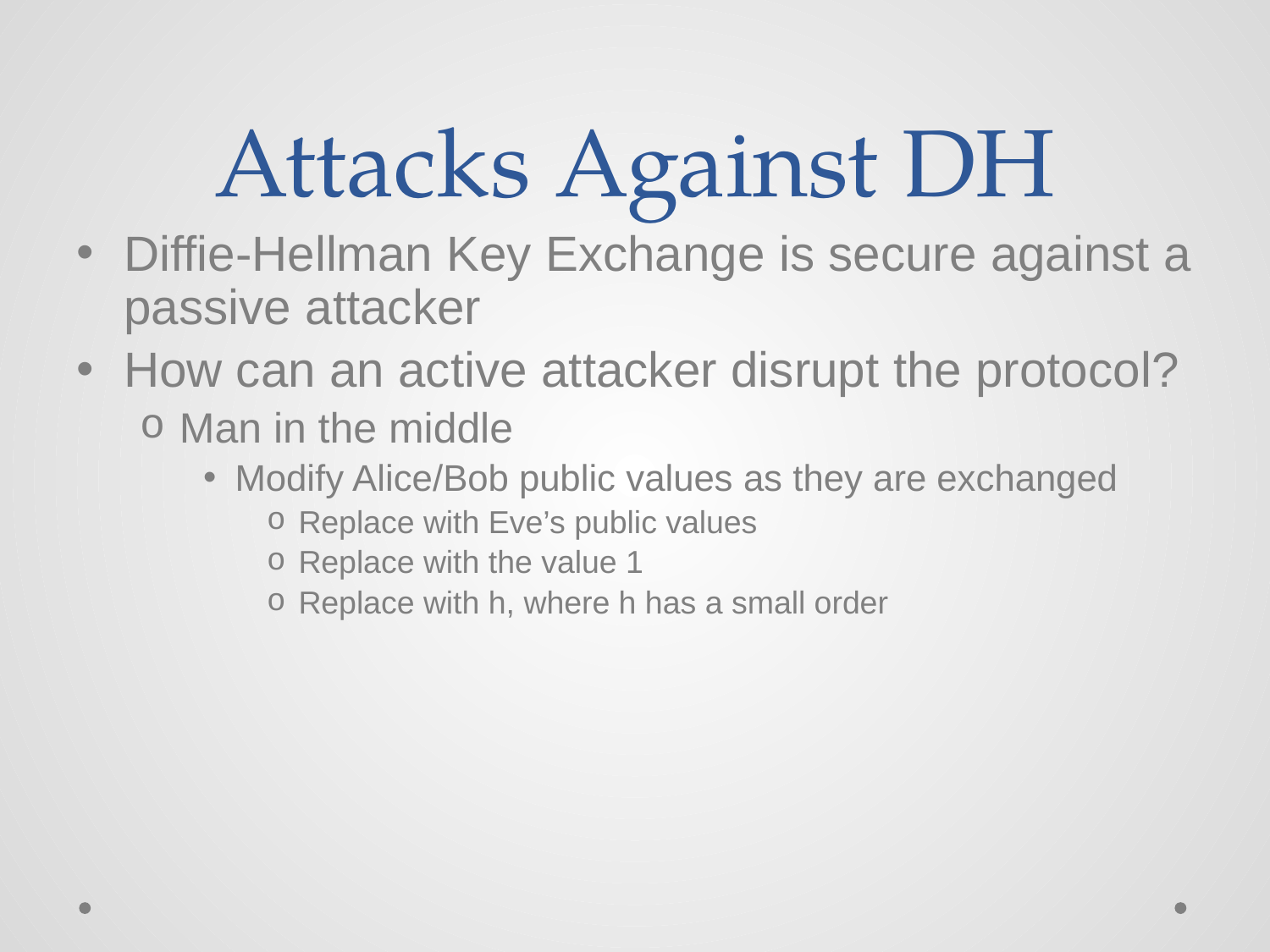

# Attacks Against DH
Diffie-Hellman Key Exchange is secure against a passive attacker
How can an active attacker disrupt the protocol?
Man in the middle
Modify Alice/Bob public values as they are exchanged
Replace with Eve’s public values
Replace with the value 1
Replace with h, where h has a small order